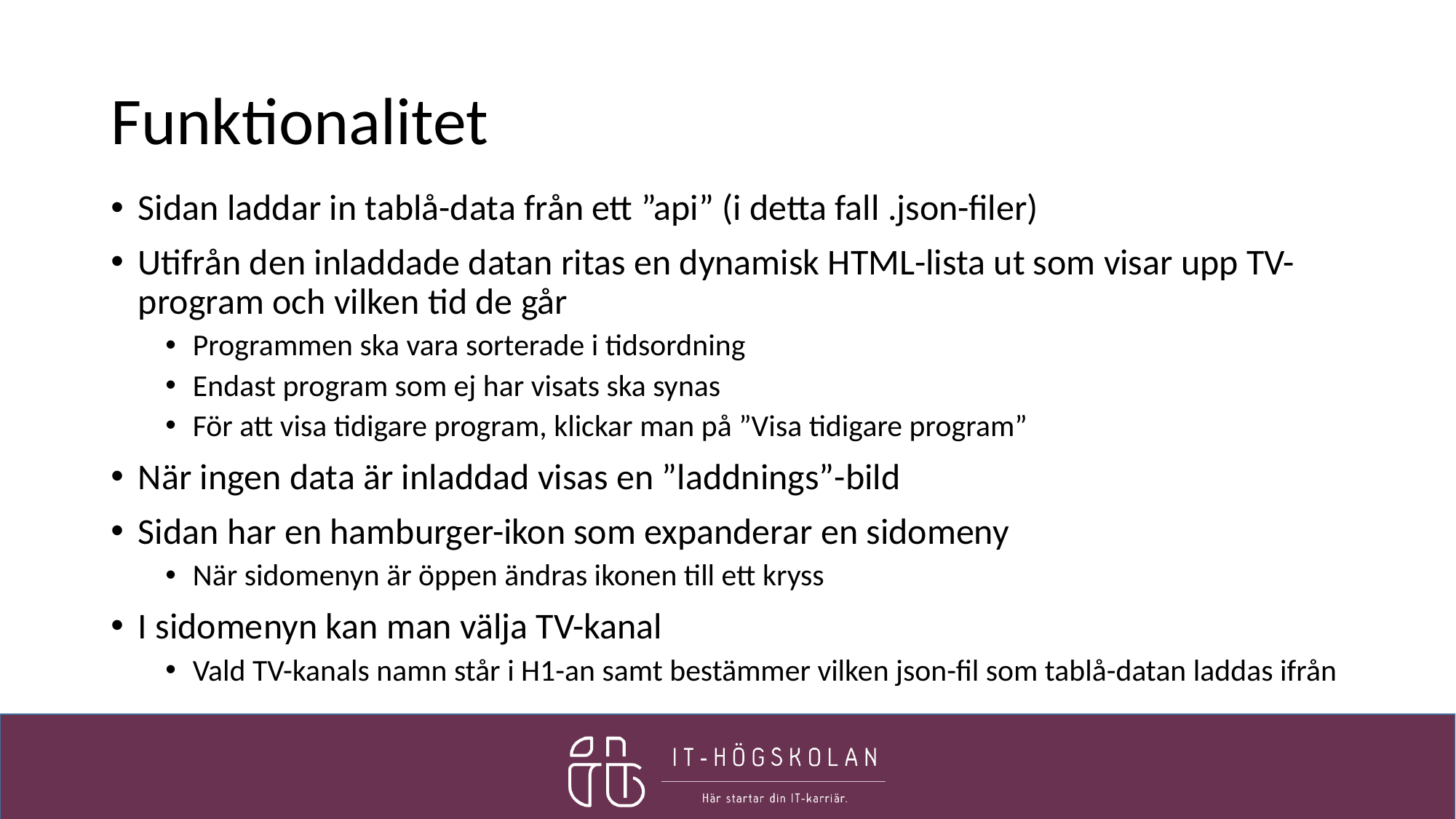

# Funktionalitet
Sidan laddar in tablå-data från ett ”api” (i detta fall .json-filer)
Utifrån den inladdade datan ritas en dynamisk HTML-lista ut som visar upp TV-program och vilken tid de går
Programmen ska vara sorterade i tidsordning
Endast program som ej har visats ska synas
För att visa tidigare program, klickar man på ”Visa tidigare program”
När ingen data är inladdad visas en ”laddnings”-bild
Sidan har en hamburger-ikon som expanderar en sidomeny
När sidomenyn är öppen ändras ikonen till ett kryss
I sidomenyn kan man välja TV-kanal
Vald TV-kanals namn står i H1-an samt bestämmer vilken json-fil som tablå-datan laddas ifrån